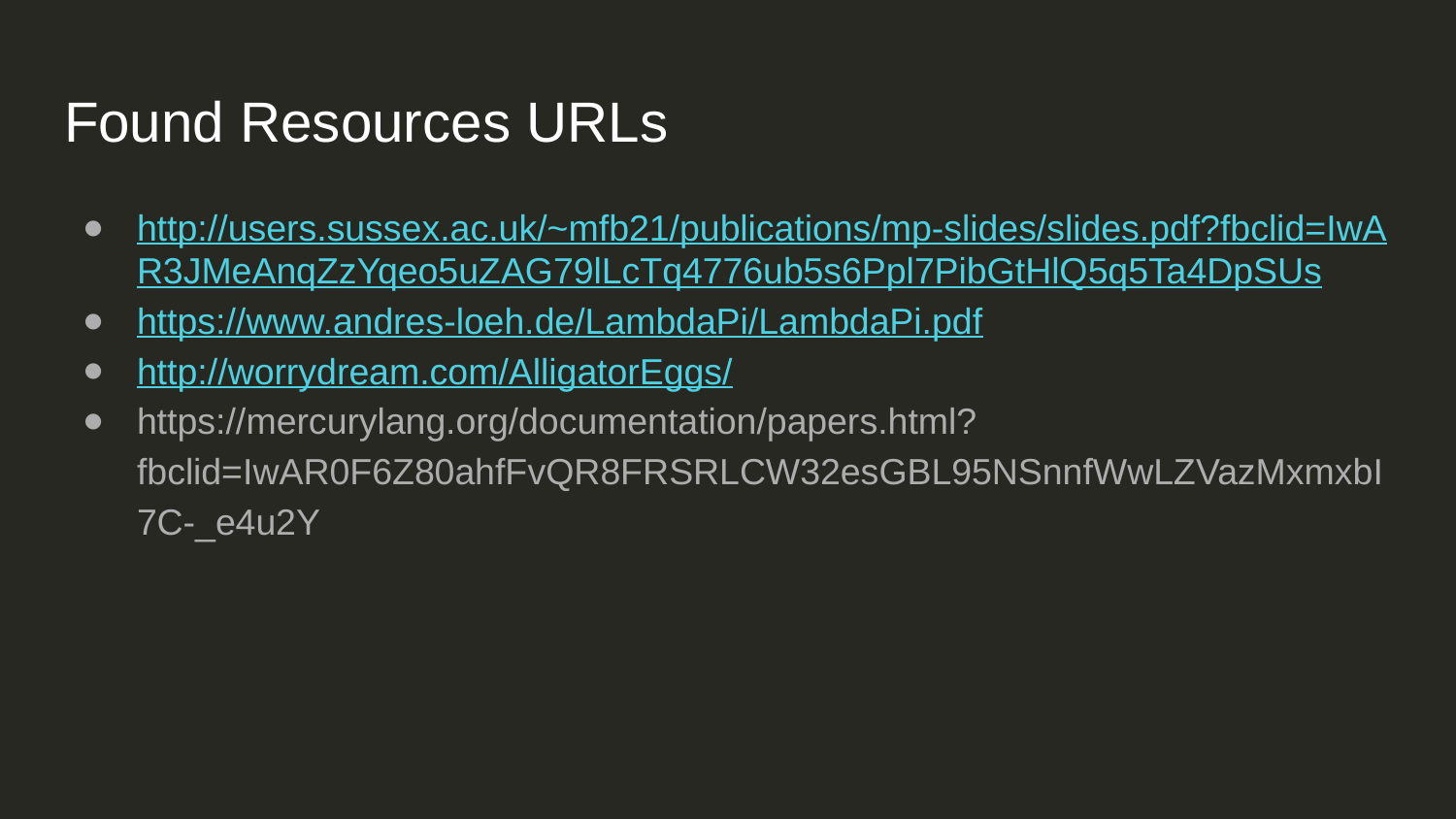

# Found Resources URLs
http://users.sussex.ac.uk/~mfb21/publications/mp-slides/slides.pdf?fbclid=IwAR3JMeAnqZzYqeo5uZAG79lLcTq4776ub5s6Ppl7PibGtHlQ5q5Ta4DpSUs
https://www.andres-loeh.de/LambdaPi/LambdaPi.pdf
http://worrydream.com/AlligatorEggs/
https://mercurylang.org/documentation/papers.html?fbclid=IwAR0F6Z80ahfFvQR8FRSRLCW32esGBL95NSnnfWwLZVazMxmxbI7C-_e4u2Y